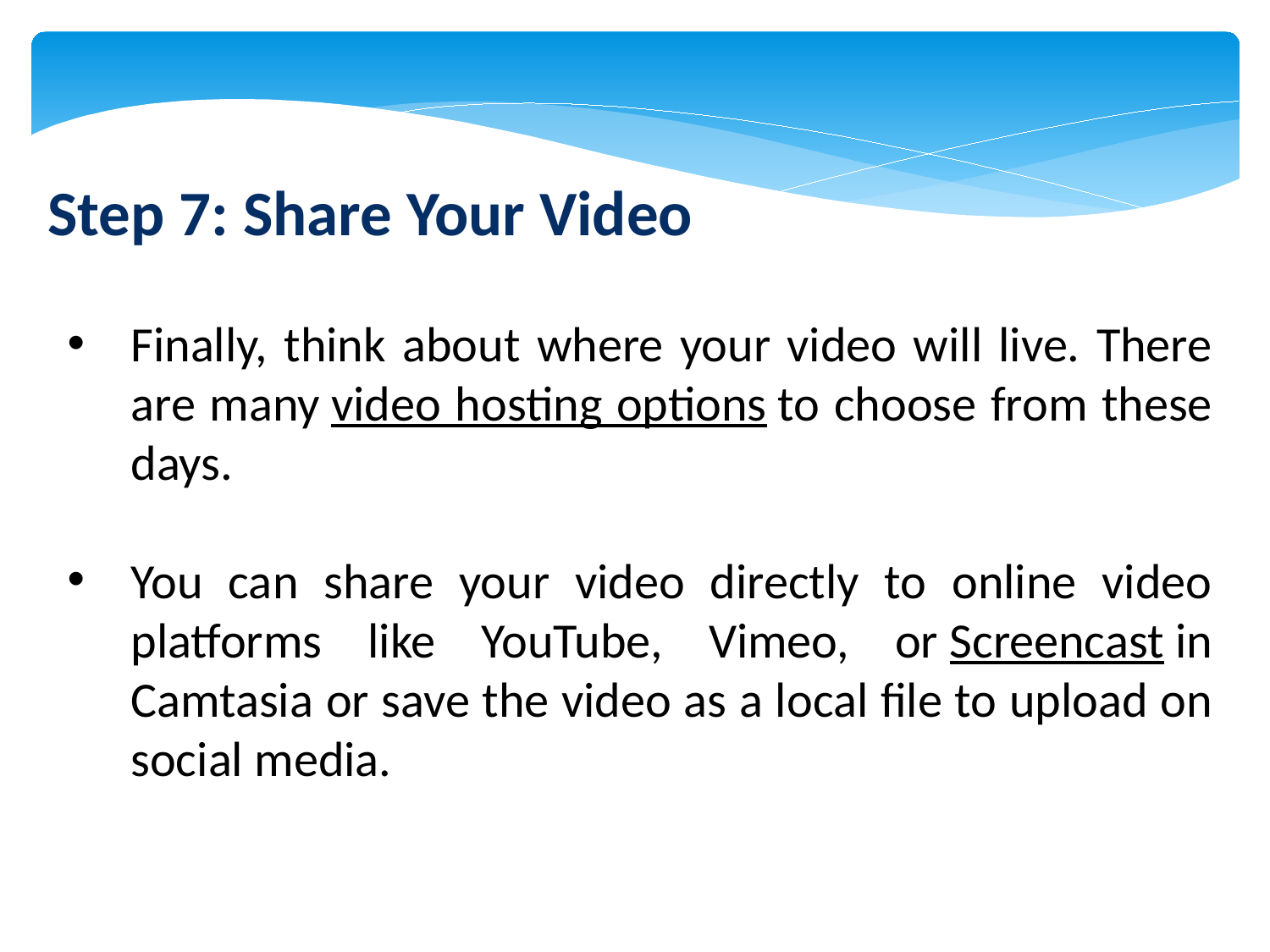

Step 7: Share Your Video
Finally, think about where your video will live. There are many video hosting options to choose from these days.

You can share your video directly to online video platforms like YouTube, Vimeo, or Screencast in Camtasia or save the video as a local file to upload on social media.